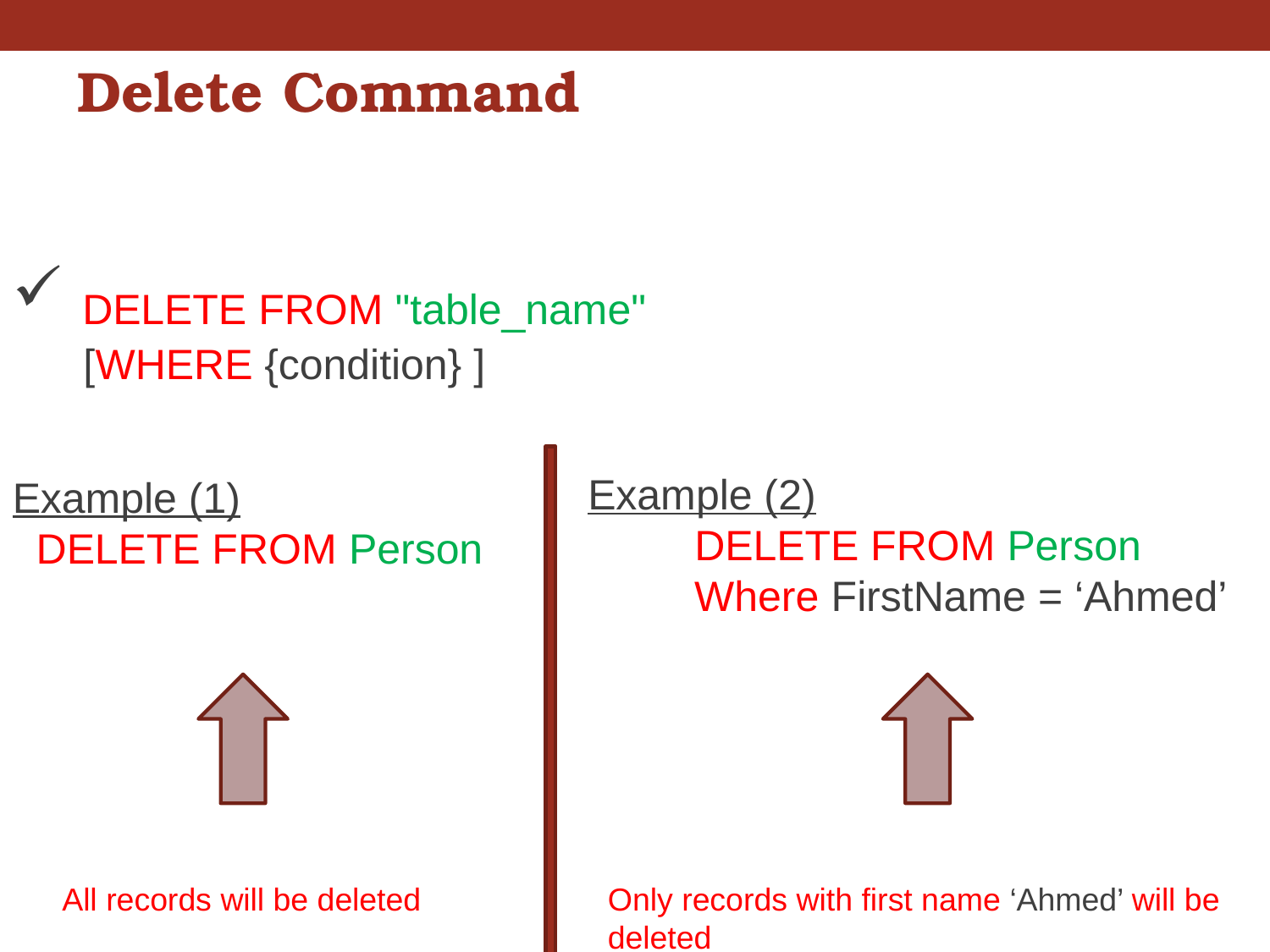

Delete Command
 DELETE FROM "table_name"
      [WHERE {condition} ]

Example (2)
         DELETE FROM Person
         Where FirstName = ‘Ahmed’

Example (1)
  DELETE FROM Person

All records will be deleted
Only records with first name ‘Ahmed’ will be deleted